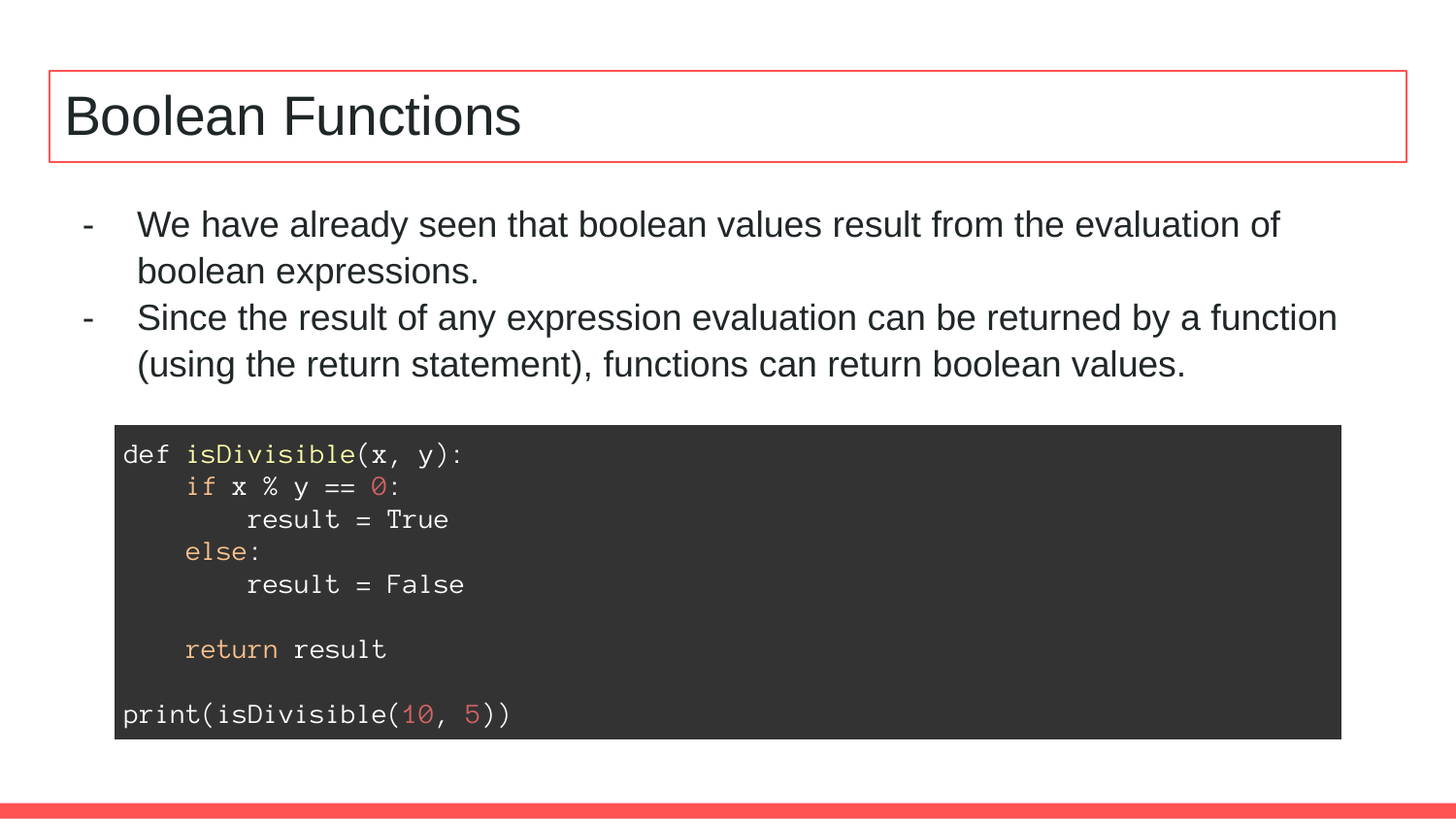

# Boolean Functions
We have already seen that boolean values result from the evaluation of boolean expressions.
Since the result of any expression evaluation can be returned by a function (using the return statement), functions can return boolean values.
| def isDivisible(x, y): if x % y == 0: result = True else: result = False return result print(isDivisible(10, 5)) |
| --- |